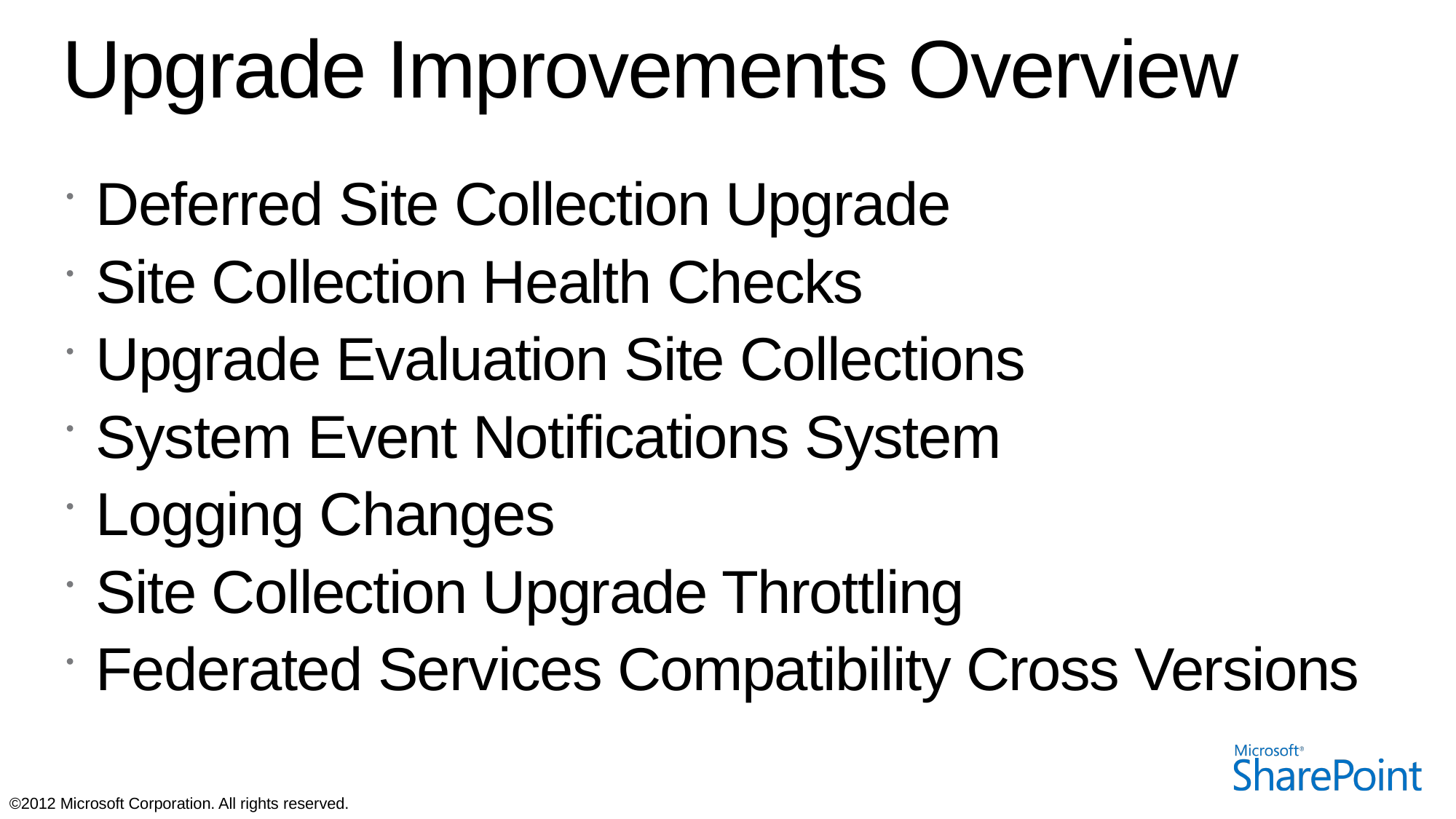

# Upgrade Improvements Overview
Deferred Site Collection Upgrade
Site Collection Health Checks
Upgrade Evaluation Site Collections
System Event Notifications System
Logging Changes
Site Collection Upgrade Throttling
Federated Services Compatibility Cross Versions